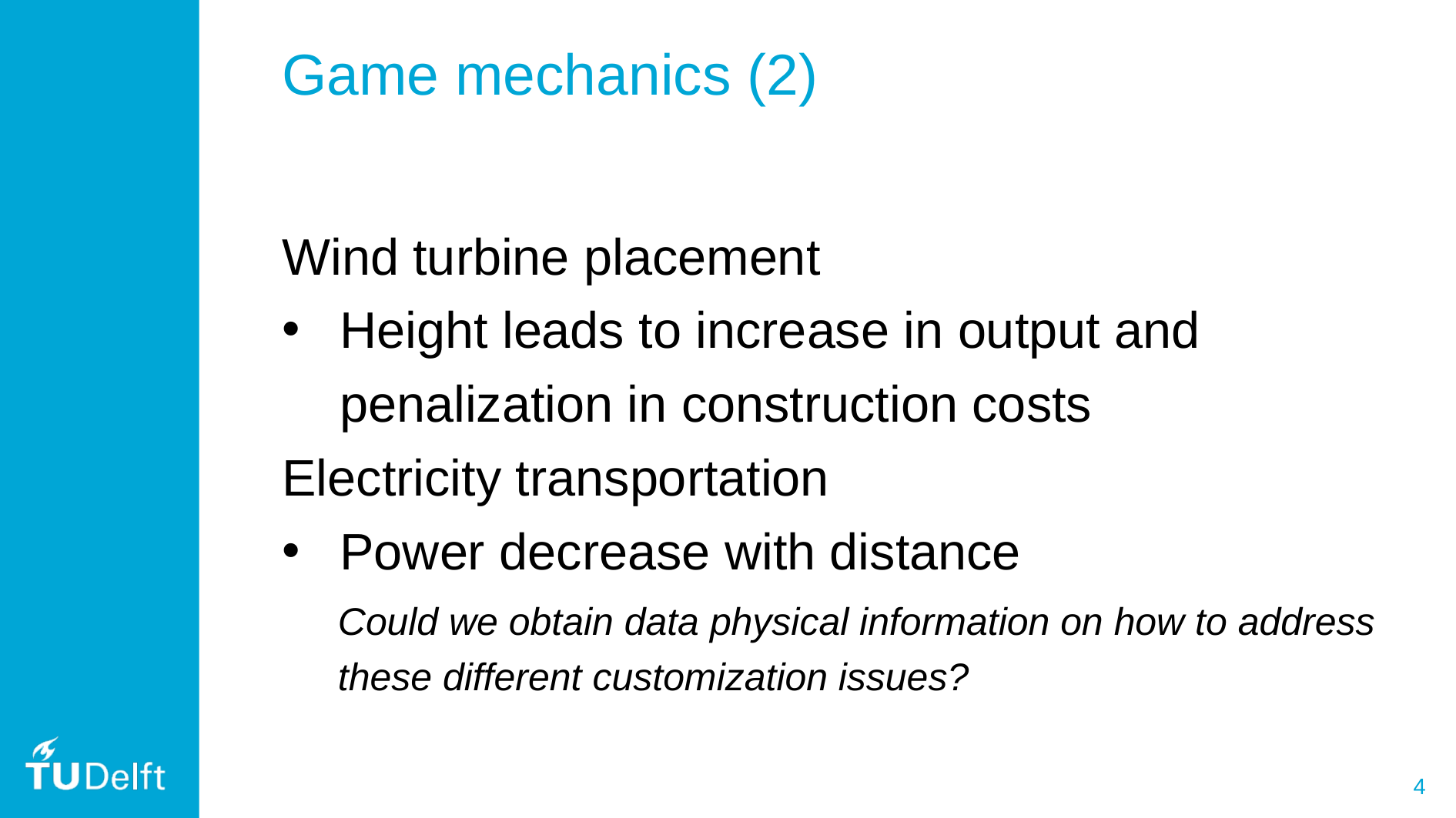

Game mechanics (2)
Wind turbine placement
Height leads to increase in output and penalization in construction costs
Electricity transportation
Power decrease with distance
Could we obtain data physical information on how to address these different customization issues?